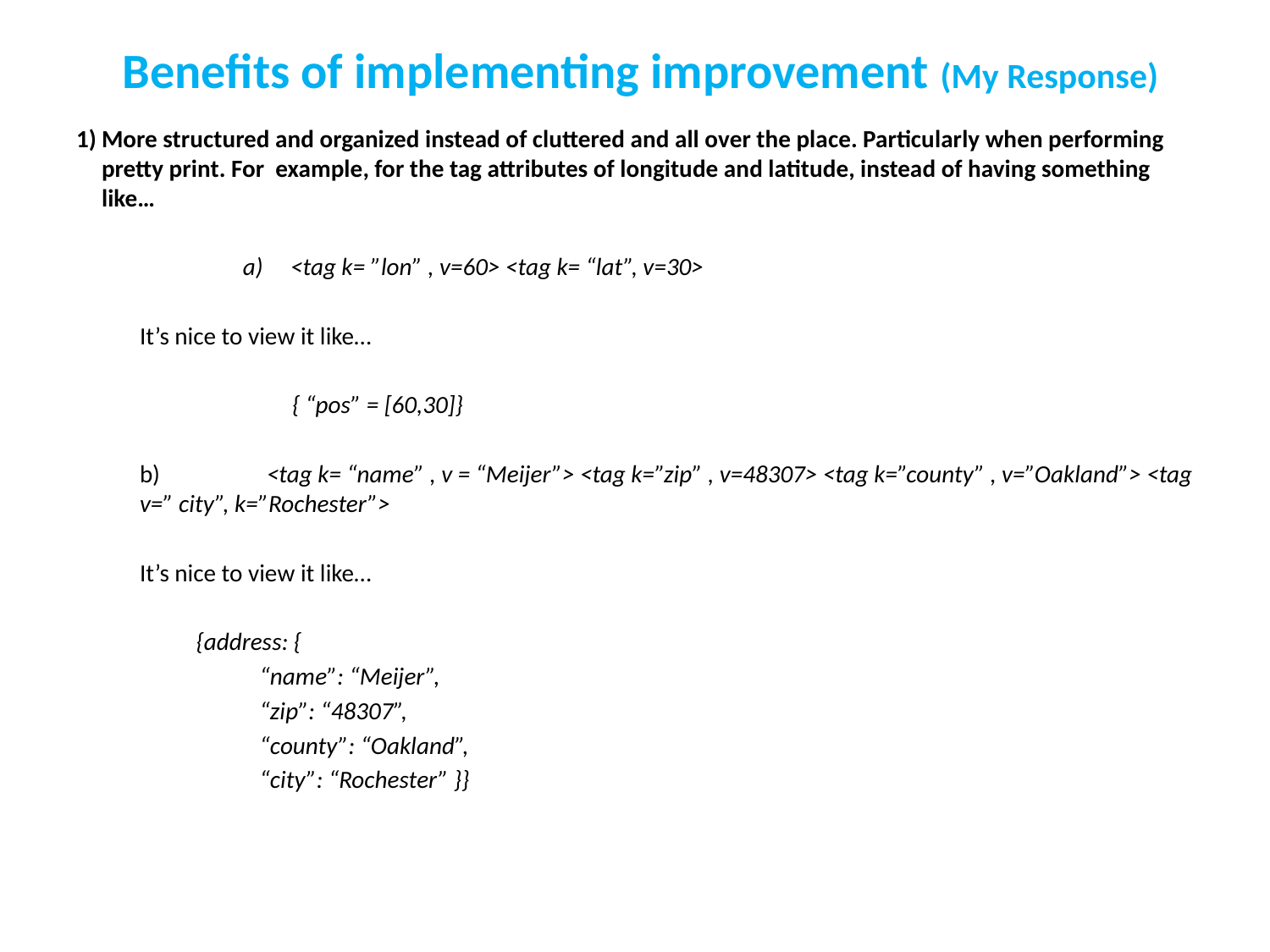

# Benefits of implementing improvement (My Response)
1)	More structured and organized instead of cluttered and all over the place. Particularly when performing pretty print. For  example, for the tag attributes of longitude and latitude, instead of having something like…

     <tag k= ”lon” , v=60> <tag k= “lat”, v=30>

It’s nice to view it like…

		{ “pos” = [60,30]}

b)   	<tag k= “name” , v = “Meijer”> <tag k=”zip” , v=48307> <tag k=”county” , v=”Oakland”> <tag v=” city”, k=”Rochester”>

It’s nice to view it like…

{address: {
“name”: “Meijer”,
“zip”: “48307”,
“county”: “Oakland”,
“city”: “Rochester” }}